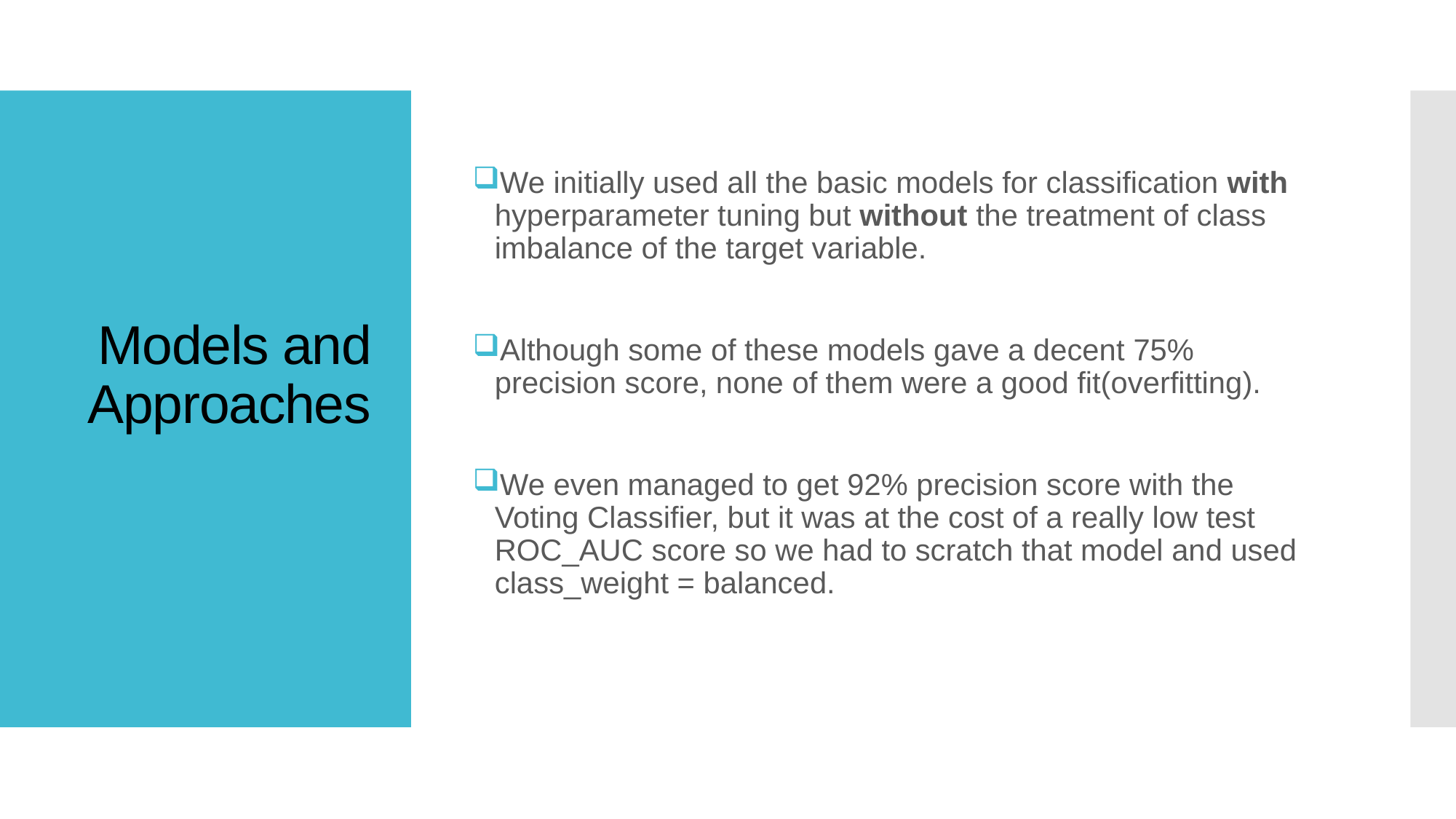

We initially used all the basic models for classification with hyperparameter tuning but without the treatment of class imbalance of the target variable.

Although some of these models gave a decent 75% precision score, none of them were a good fit(overfitting).

We even managed to get 92% precision score with the Voting Classifier, but it was at the cost of a really low test ROC_AUC score so we had to scratch that model and used class_weight = balanced.

# Models and Approaches